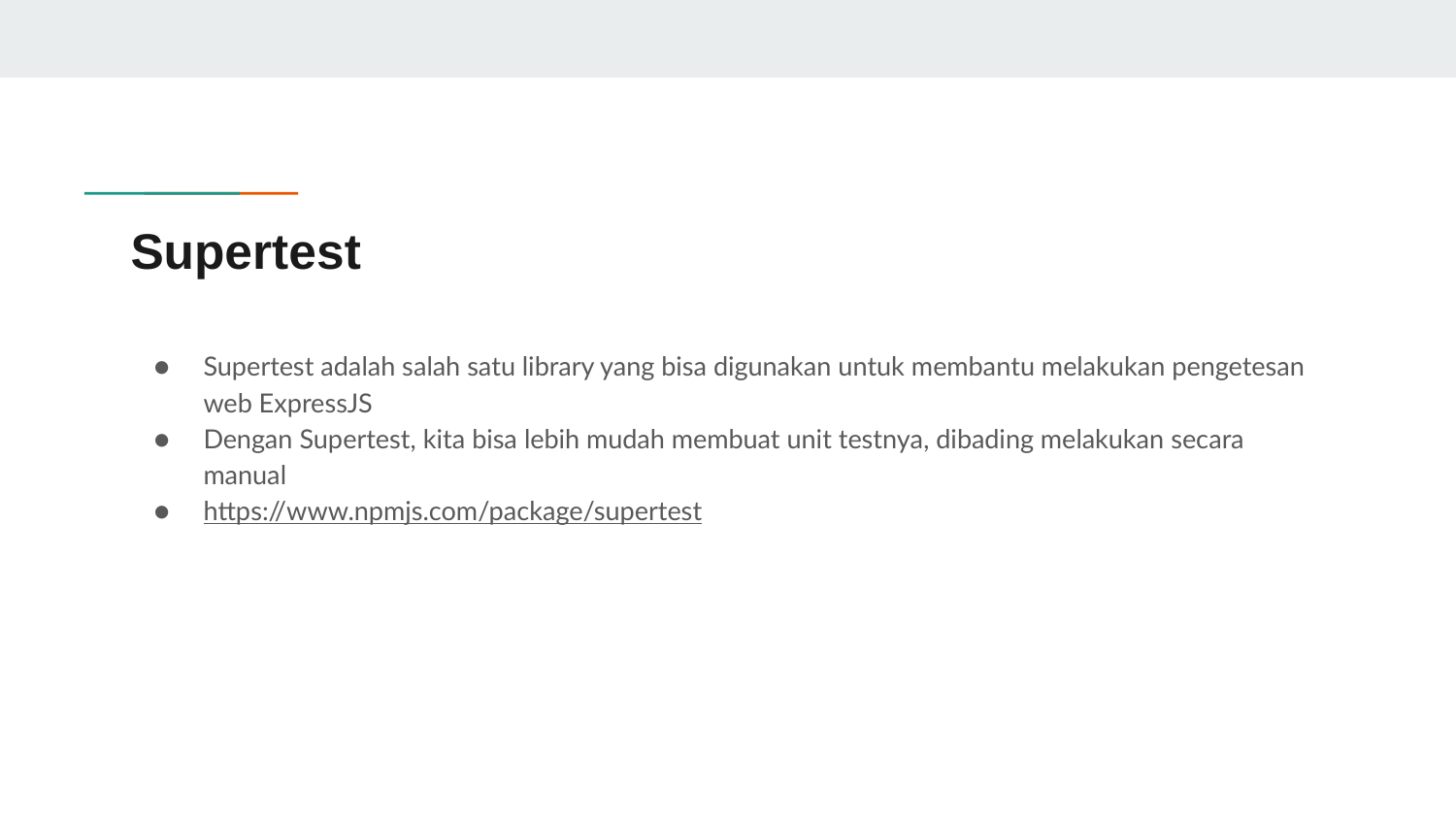

# Supertest
Supertest adalah salah satu library yang bisa digunakan untuk membantu melakukan pengetesan web ExpressJS
Dengan Supertest, kita bisa lebih mudah membuat unit testnya, dibading melakukan secara manual
https://www.npmjs.com/package/supertest